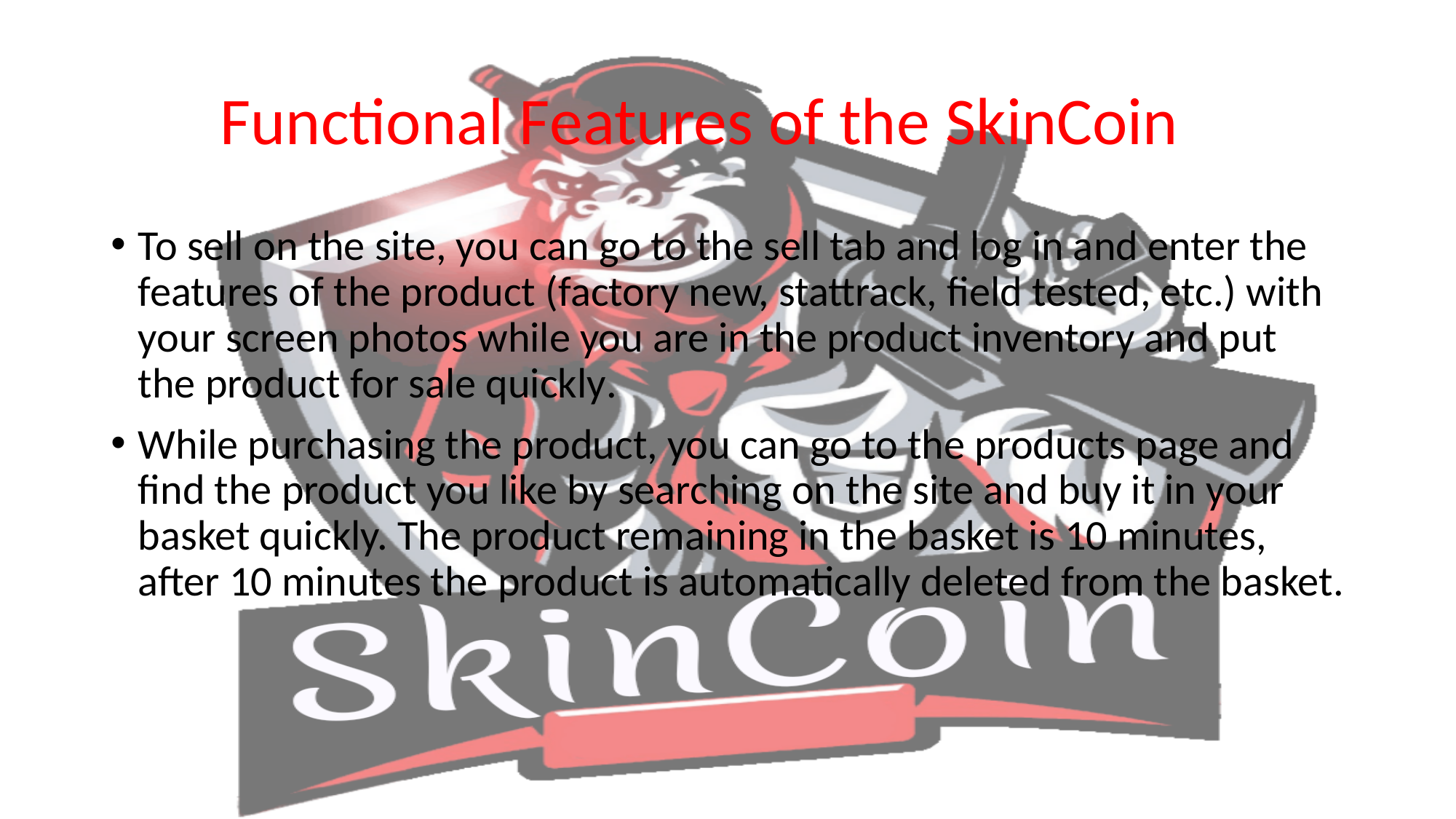

# Functional Features of the SkinCoin
To sell on the site, you can go to the sell tab and log in and enter the features of the product (factory new, stattrack, field tested, etc.) with your screen photos while you are in the product inventory and put the product for sale quickly.
While purchasing the product, you can go to the products page and find the product you like by searching on the site and buy it in your basket quickly. The product remaining in the basket is 10 minutes, after 10 minutes the product is automatically deleted from the basket.